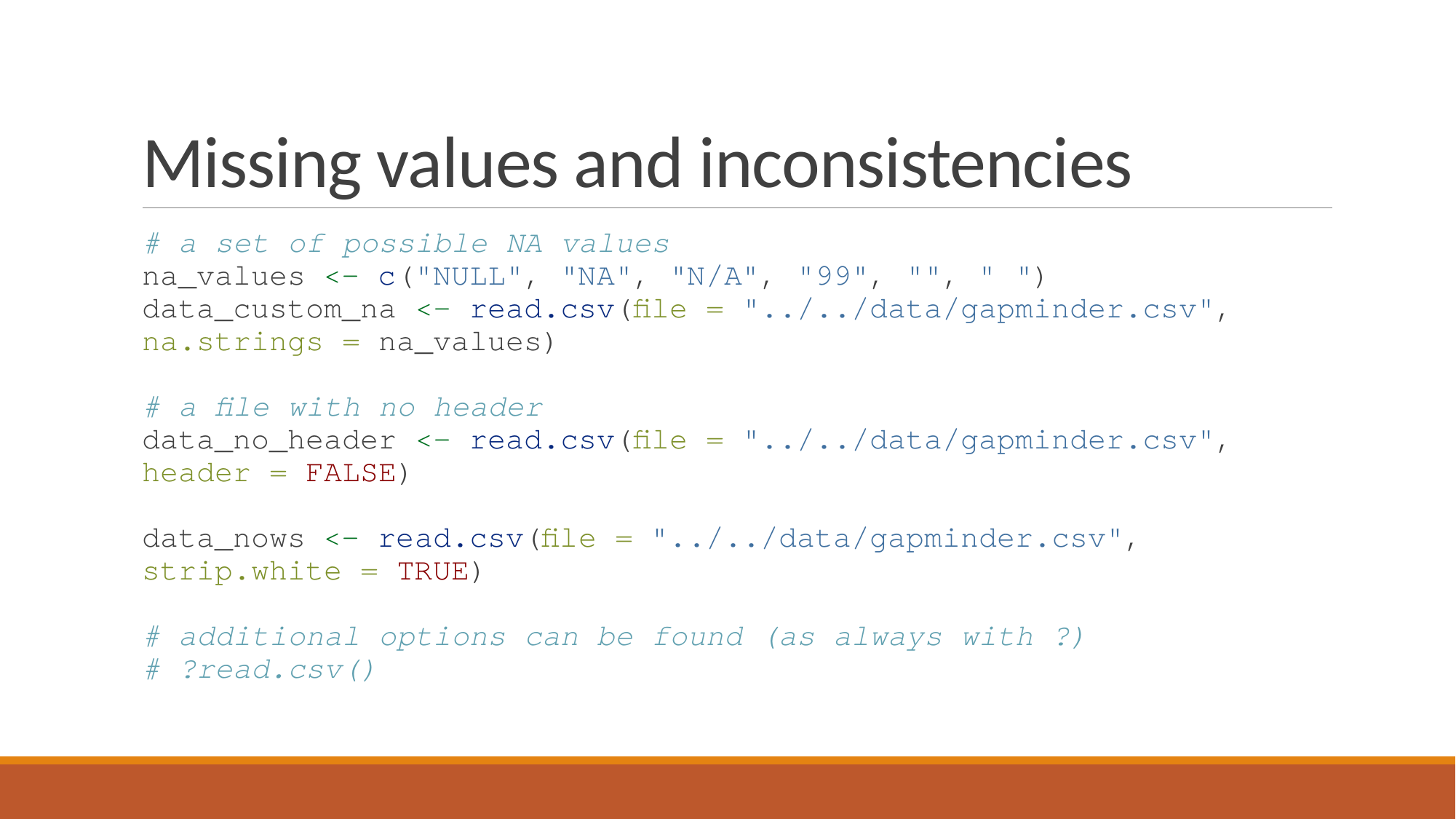

# Missing values and inconsistencies
# a set of possible NA values na_values <- c("NULL", "NA", "N/A", "99", "", " ") data_custom_na <- read.csv(file = "../../data/gapminder.csv", na.strings = na_values) # a file with no header data_no_header <- read.csv(file = "../../data/gapminder.csv", header = FALSE) data_nows <- read.csv(file = "../../data/gapminder.csv", strip.white = TRUE) # additional options can be found (as always with ?) # ?read.csv()